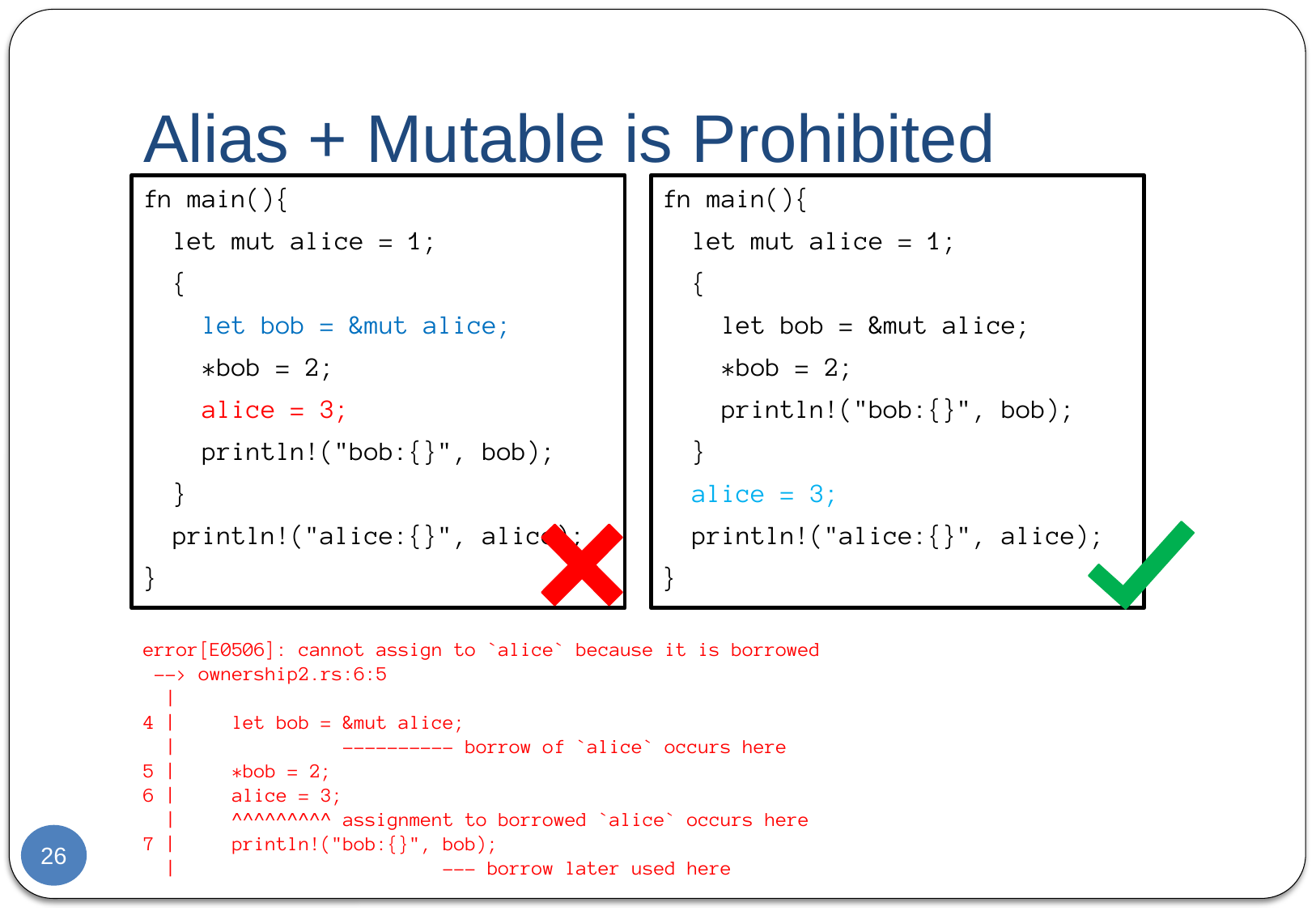

# Alias + Mutable is Prohibited
fn main(){
  let mut alice = 1;
  {
    let bob = &mut alice;
    *bob = 2;
    alice = 3;
    println!("bob:{}", bob);
  }
  println!("alice:{}", alice);
}
fn main(){
  let mut alice = 1;
  {
    let bob = &mut alice;
    *bob = 2;
    println!("bob:{}", bob);
  }
  alice = 3;
  println!("alice:{}", alice);
}

error[E0506]: cannot assign to `alice` because it is borrowed
 --> ownership2.rs:6:5
  |
4 |     let bob = &mut alice;
  |               ---------- borrow of `alice` occurs here
5 |     *bob = 2;
6 |     alice = 3;
  |     ^^^^^^^^^ assignment to borrowed `alice` occurs here
7 |     println!("bob:{}", bob);
  |                        --- borrow later used here
26